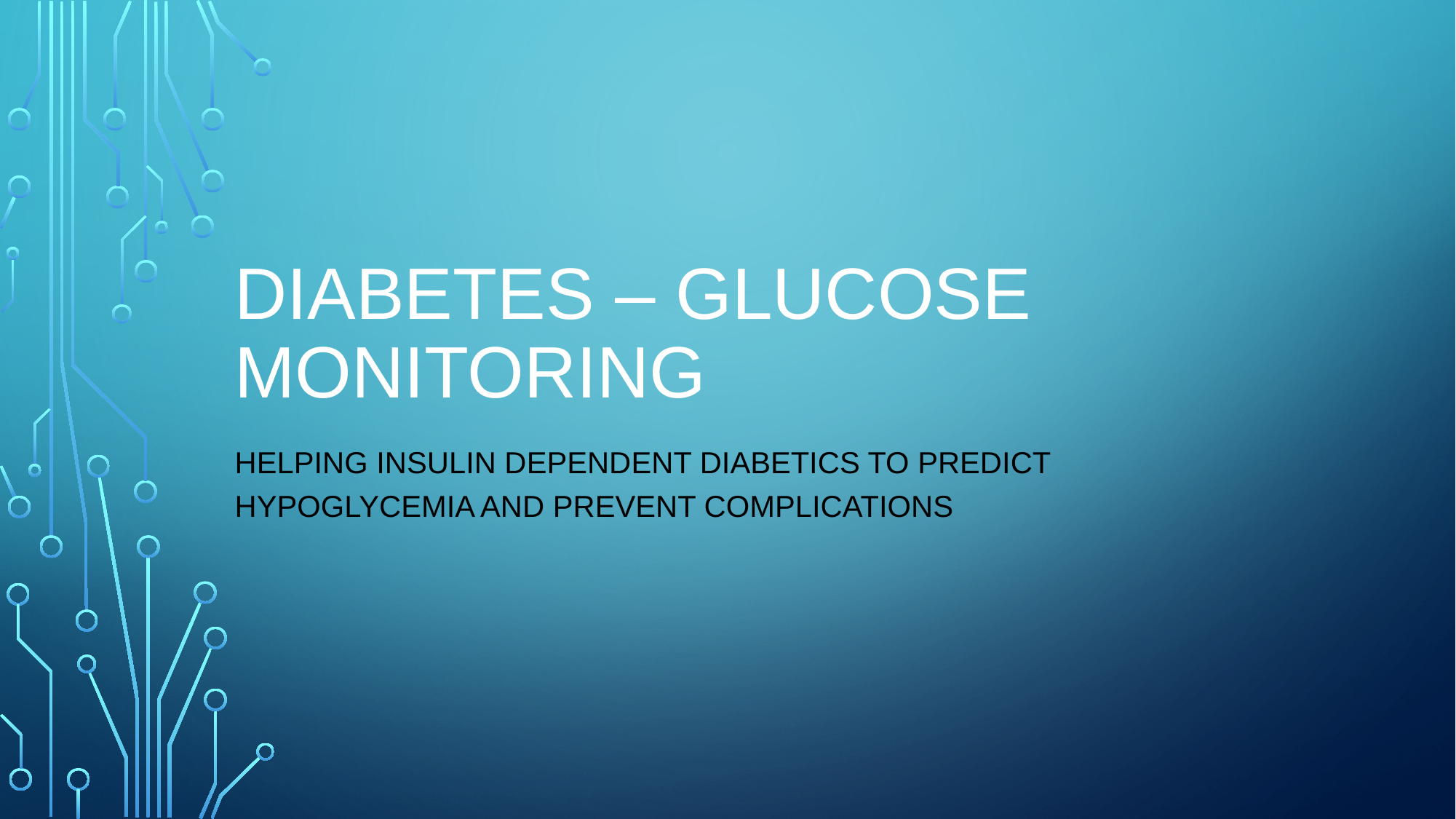

# Diabetes – Glucose Monitoring
Helping insulin dependent Diabetics to predict hypoglycemia and prevent complications